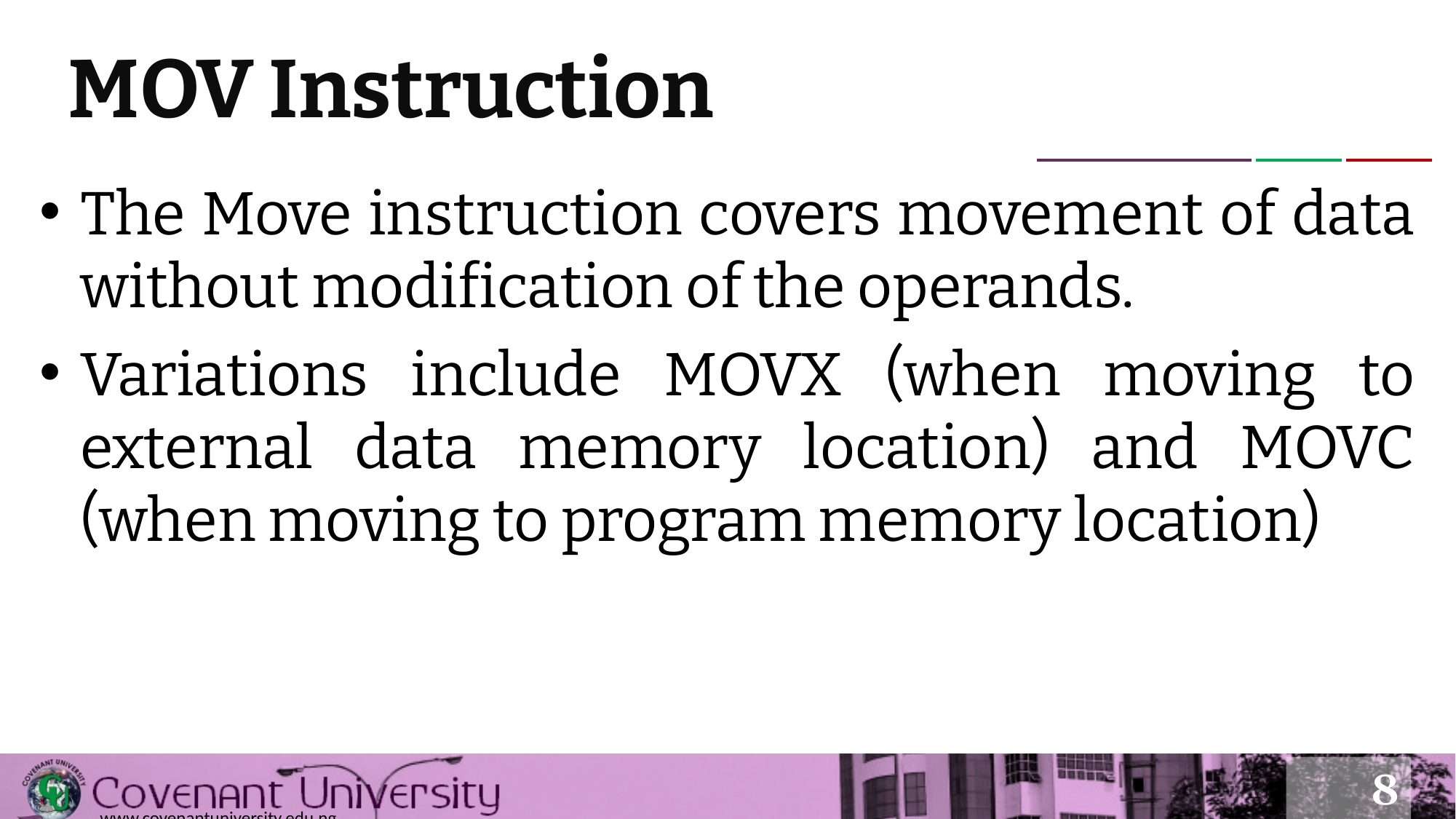

# MOV Instruction
The Move instruction covers movement of data without modification of the operands.
Variations include MOVX (when moving to external data memory location) and MOVC (when moving to program memory location)